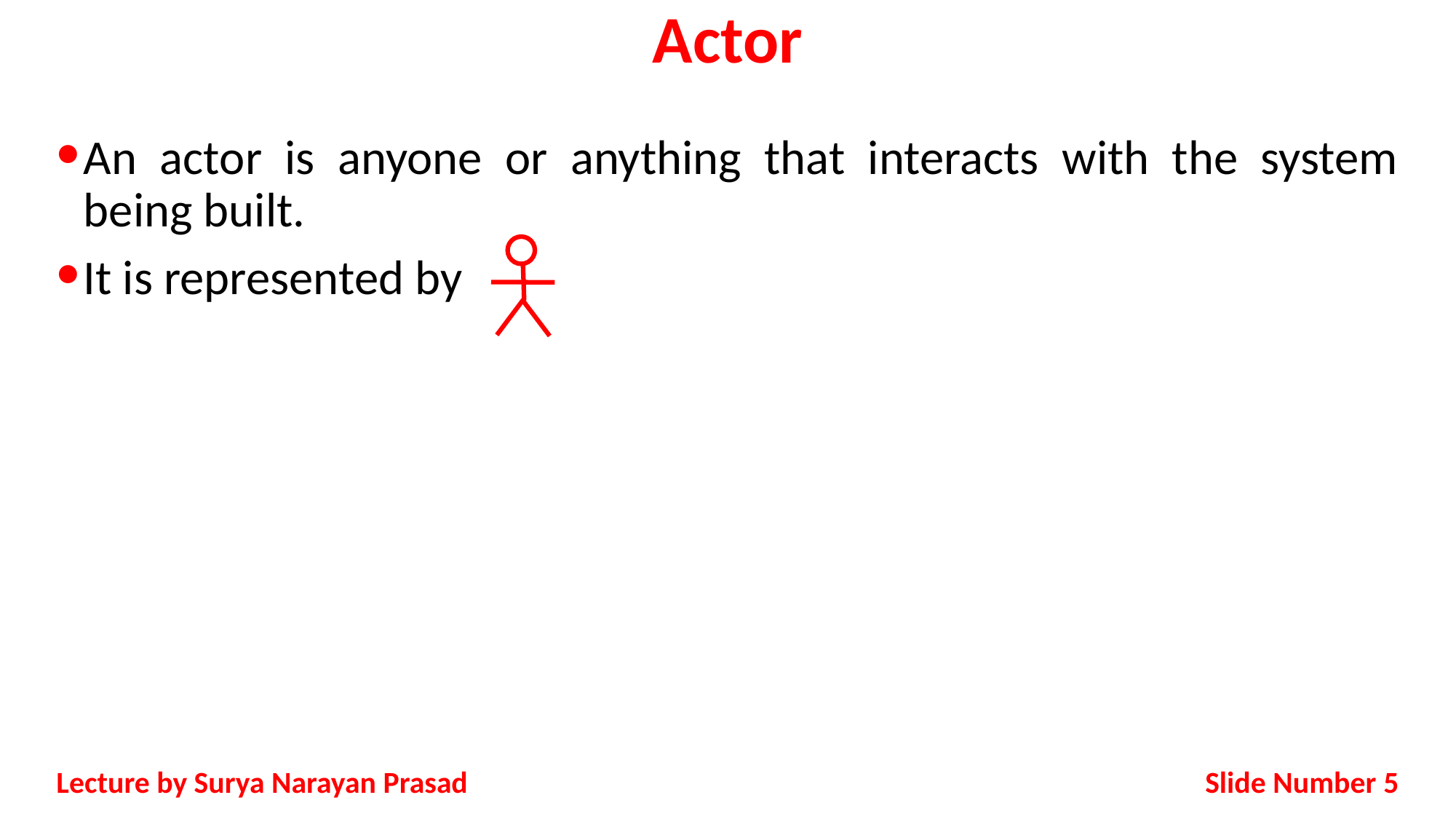

# Actor
An actor is anyone or anything that interacts with the system being built.
It is represented by

Slide Number 5
Lecture by Surya Narayan Prasad